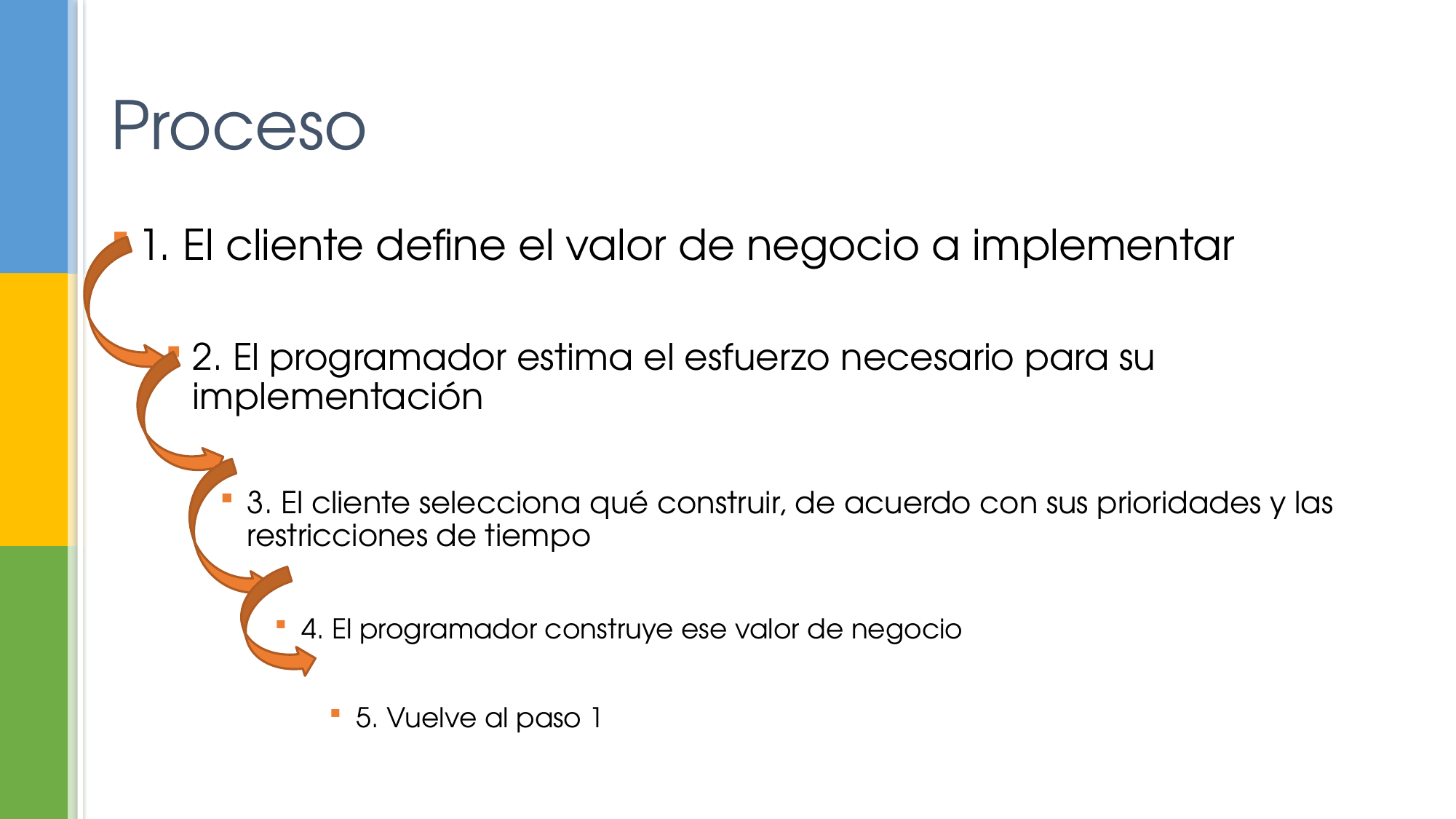

# Proceso
1. El cliente define el valor de negocio a implementar

2. El programador estima el esfuerzo necesario para su implementación

3. El cliente selecciona qué construir, de acuerdo con sus prioridades y las restricciones de tiempo

4. El programador construye ese valor de negocio

5. Vuelve al paso 1